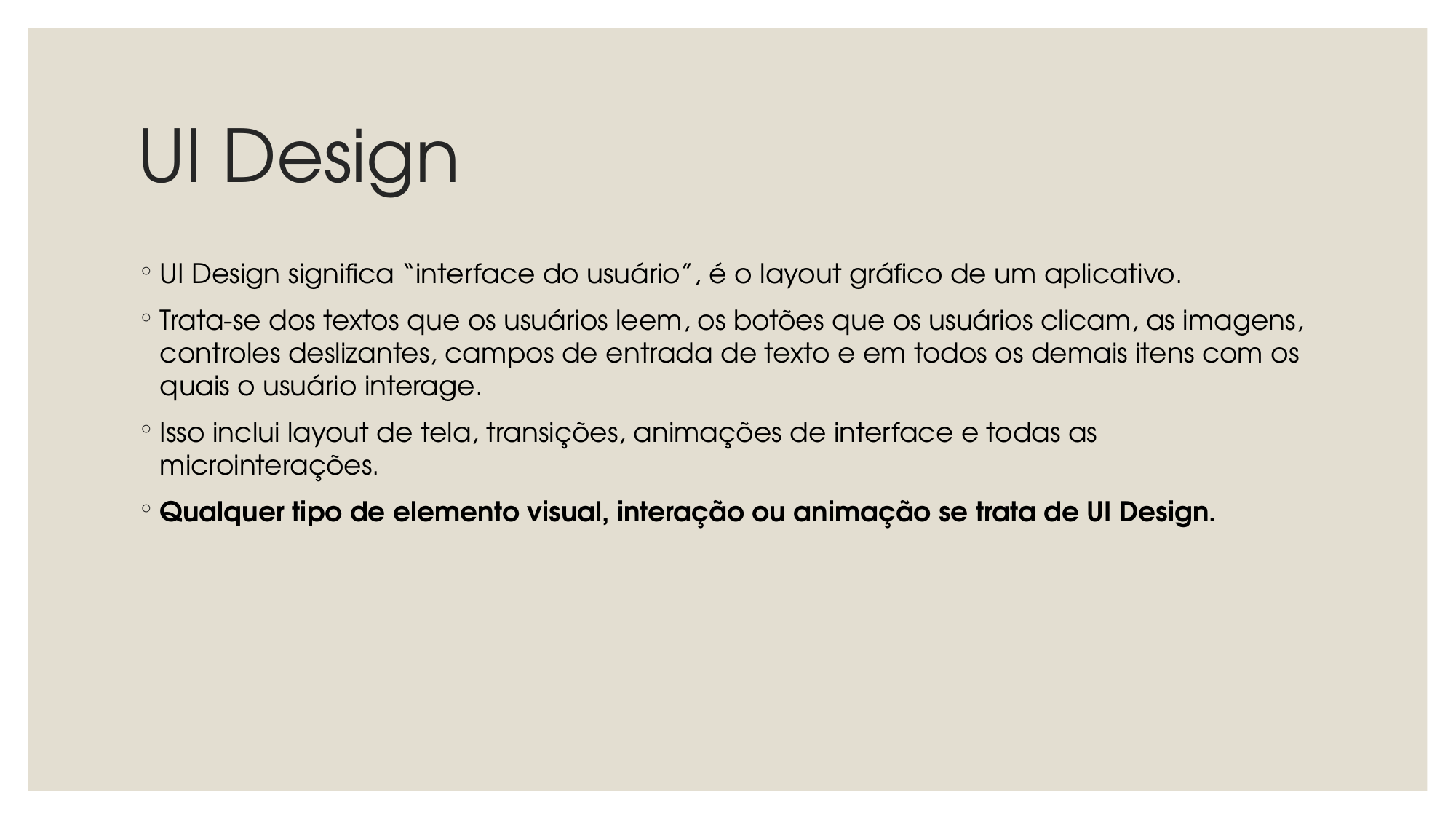

# UI Design
UI Design significa “interface do usuário”, é o layout gráfico de um aplicativo.
Trata-se dos textos que os usuários leem, os botões que os usuários clicam, as imagens, controles deslizantes, campos de entrada de texto e em todos os demais itens com os quais o usuário interage.
Isso inclui layout de tela, transições, animações de interface e todas as microinterações.
Qualquer tipo de elemento visual, interação ou animação se trata de UI Design.